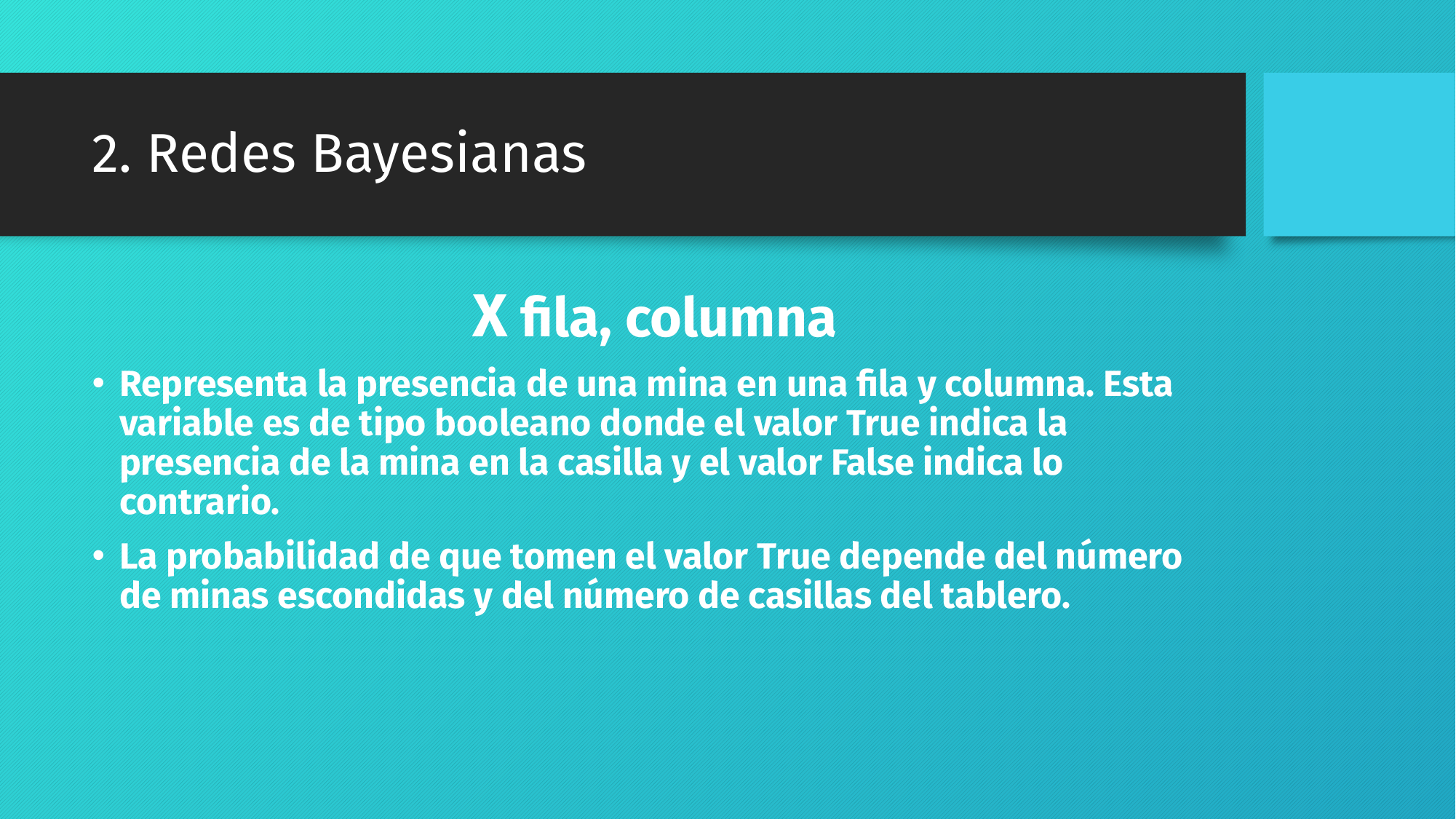

# 2. Redes Bayesianas
X fila, columna
Representa la presencia de una mina en una fila y columna. Esta variable es de tipo booleano donde el valor True indica la presencia de la mina en la casilla y el valor False indica lo contrario.
La probabilidad de que tomen el valor True depende del número de minas escondidas y del número de casillas del tablero.